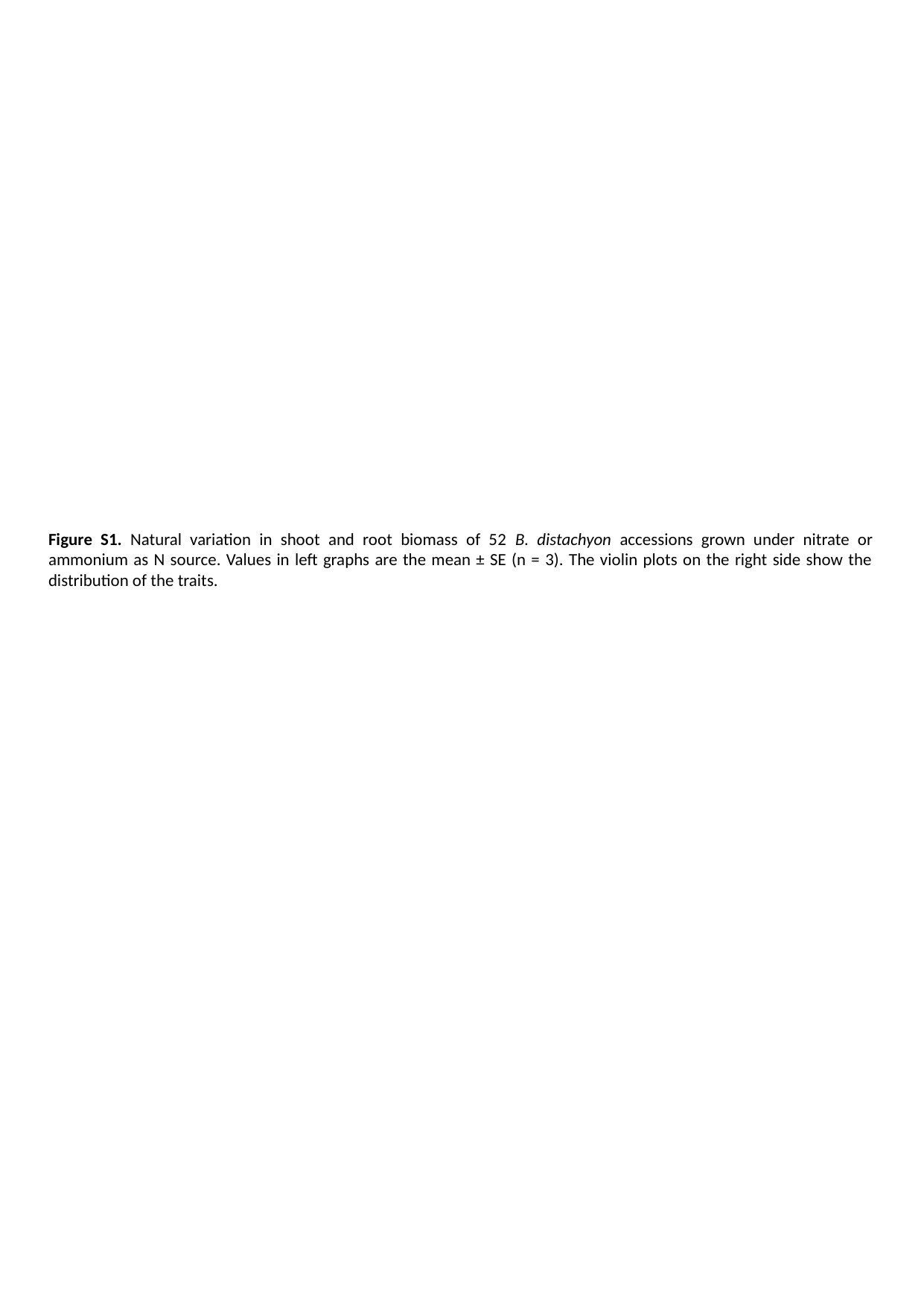

Figure S1. Natural variation in shoot and root biomass of 52 B. distachyon accessions grown under nitrate or ammonium as N source. Values in left graphs are the mean ± SE (n = 3). The violin plots on the right side show the distribution of the traits.